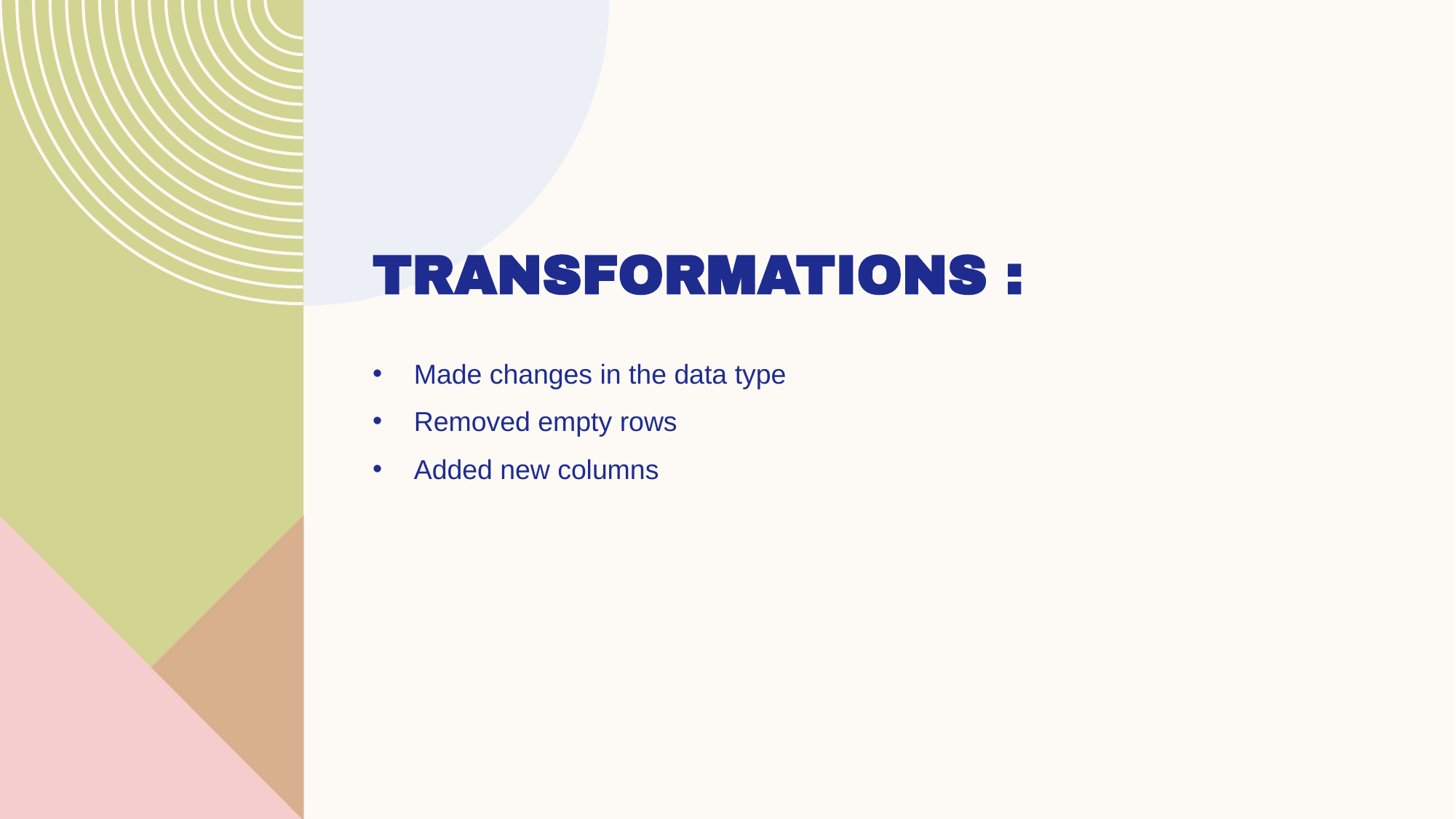

# Transformations :
Made changes in the data type
Removed empty rows
Added new columns